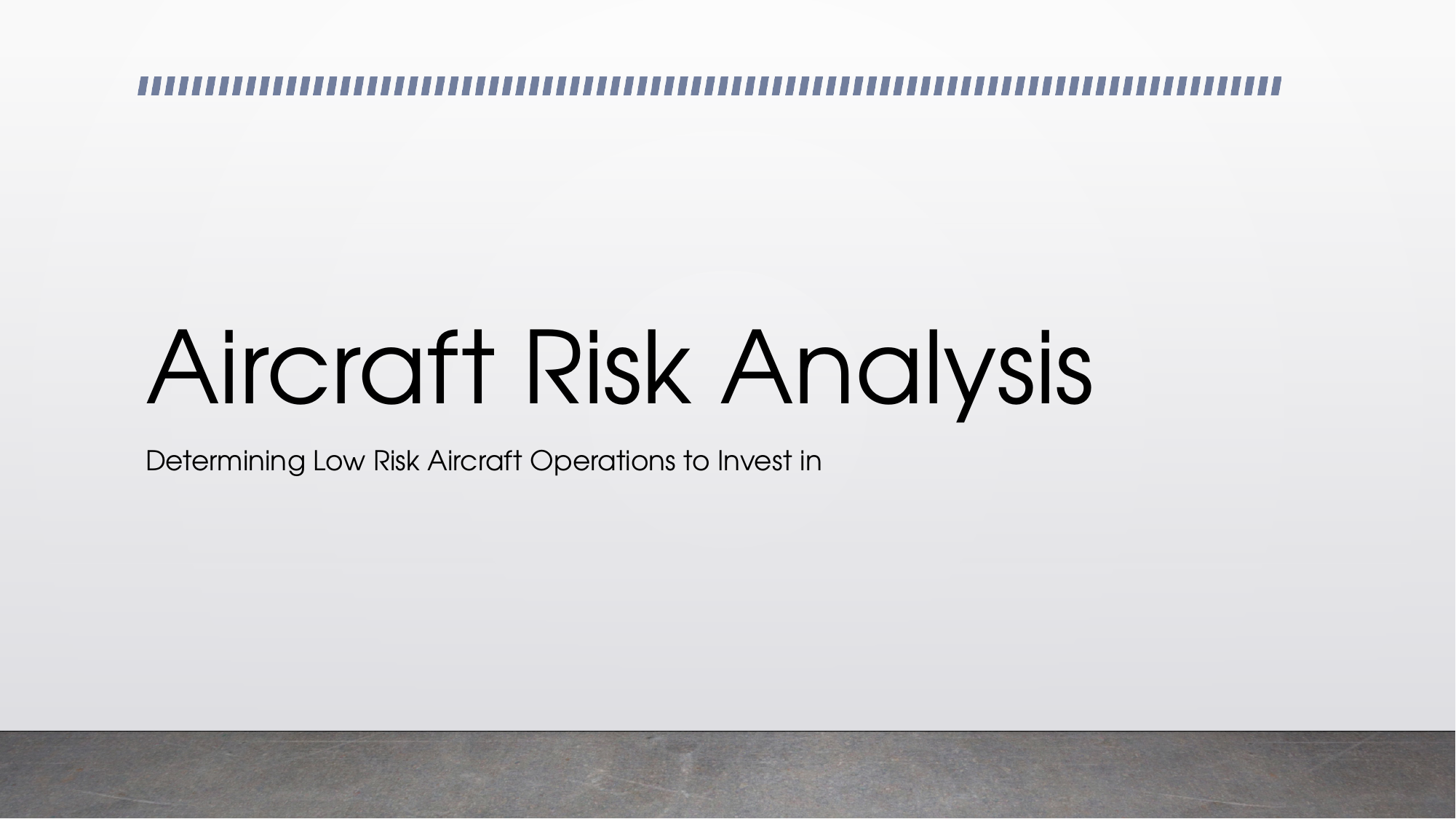

# Aircraft Risk Analysis
Determining Low Risk Aircraft Operations to Invest in